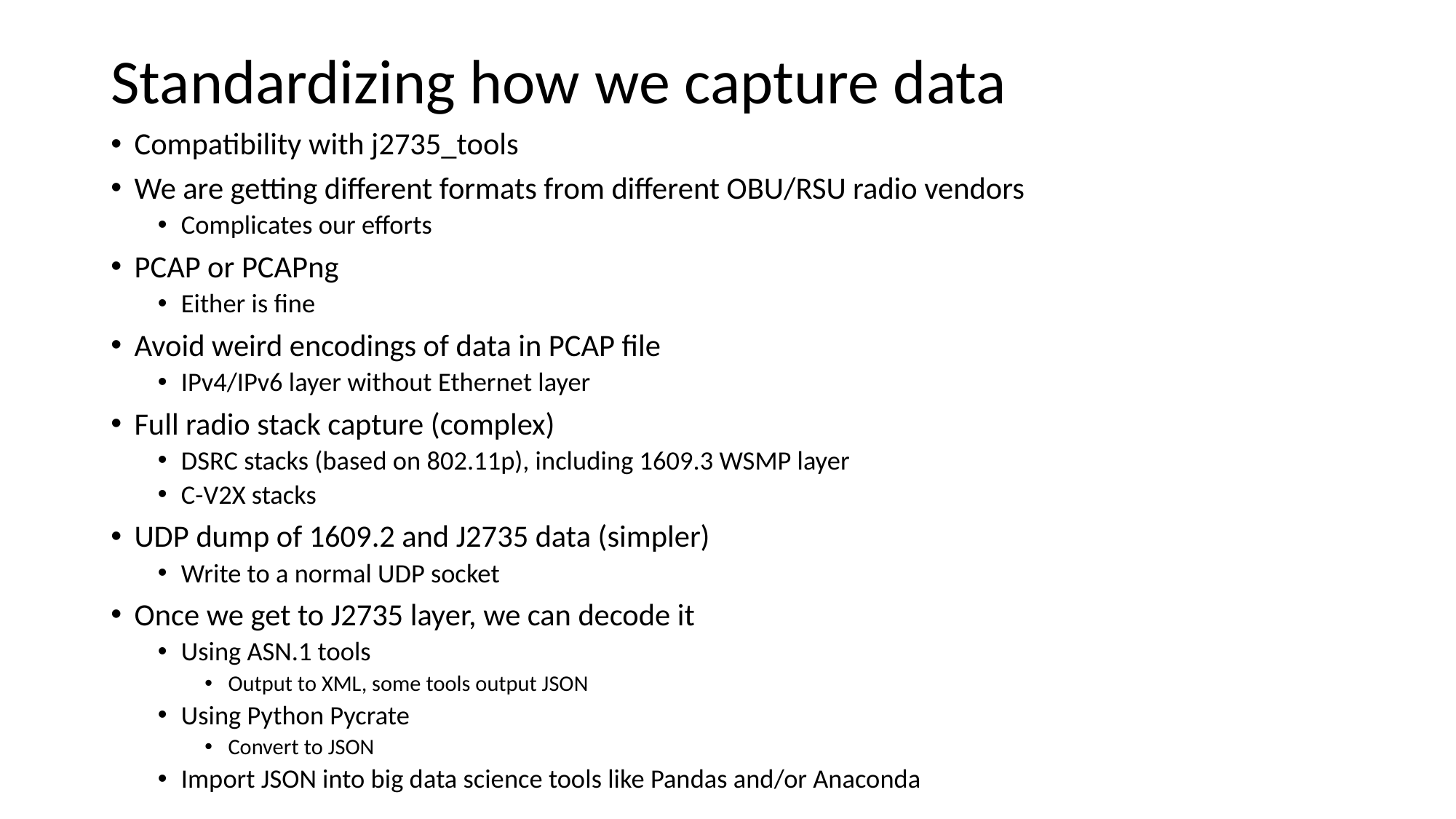

# Standardizing how we capture data
Compatibility with j2735_tools
We are getting different formats from different OBU/RSU radio vendors
Complicates our efforts
PCAP or PCAPng
Either is fine
Avoid weird encodings of data in PCAP file
IPv4/IPv6 layer without Ethernet layer
Full radio stack capture (complex)
DSRC stacks (based on 802.11p), including 1609.3 WSMP layer
C-V2X stacks
UDP dump of 1609.2 and J2735 data (simpler)
Write to a normal UDP socket
Once we get to J2735 layer, we can decode it
Using ASN.1 tools
Output to XML, some tools output JSON
Using Python Pycrate
Convert to JSON
Import JSON into big data science tools like Pandas and/or Anaconda